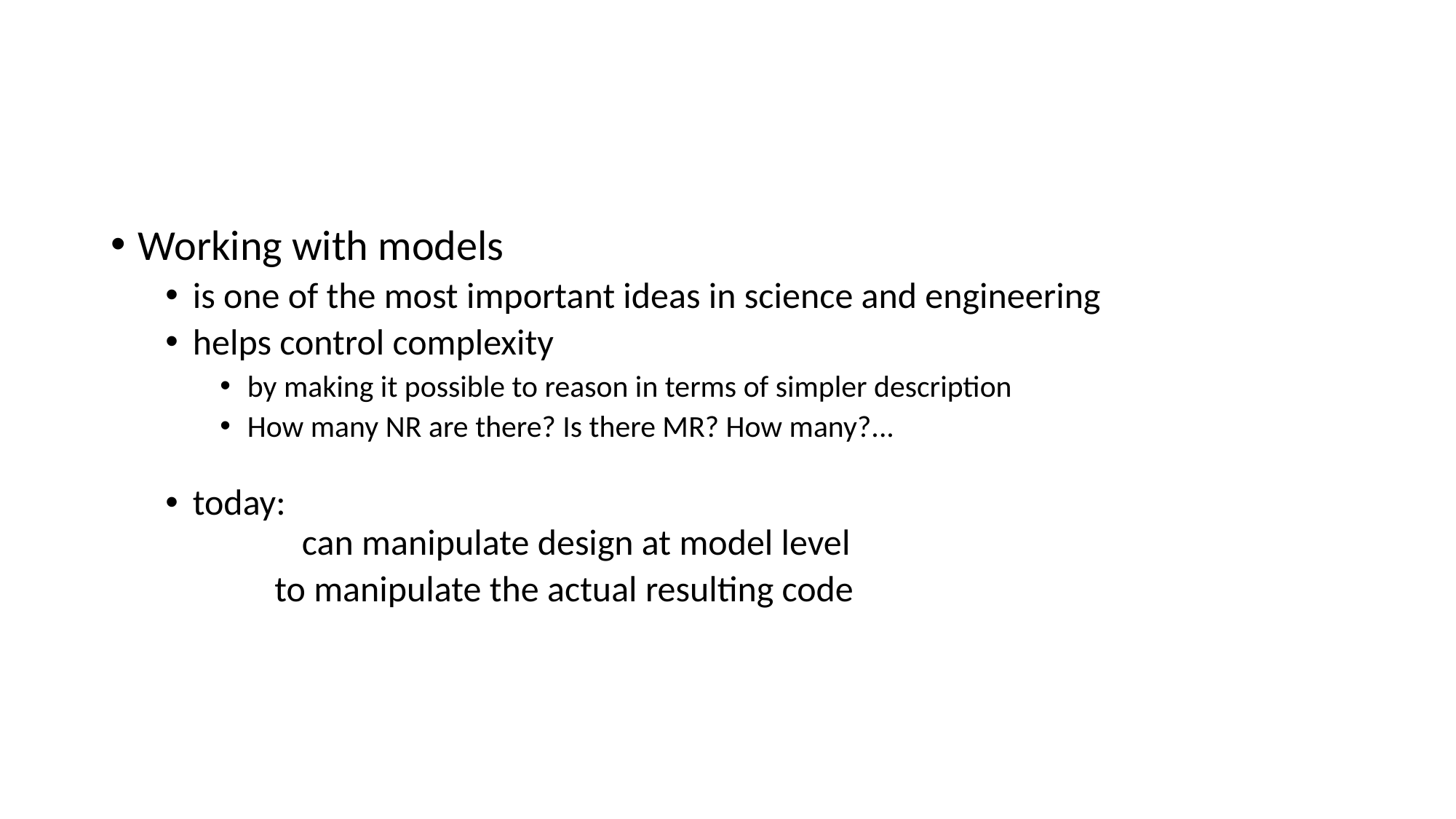

Working with models
is one of the most important ideas in science and engineering
helps control complexity
by making it possible to reason in terms of simpler description
How many NR are there? Is there MR? How many?...
today:
	can manipulate design at model level
	to manipulate the actual resulting code